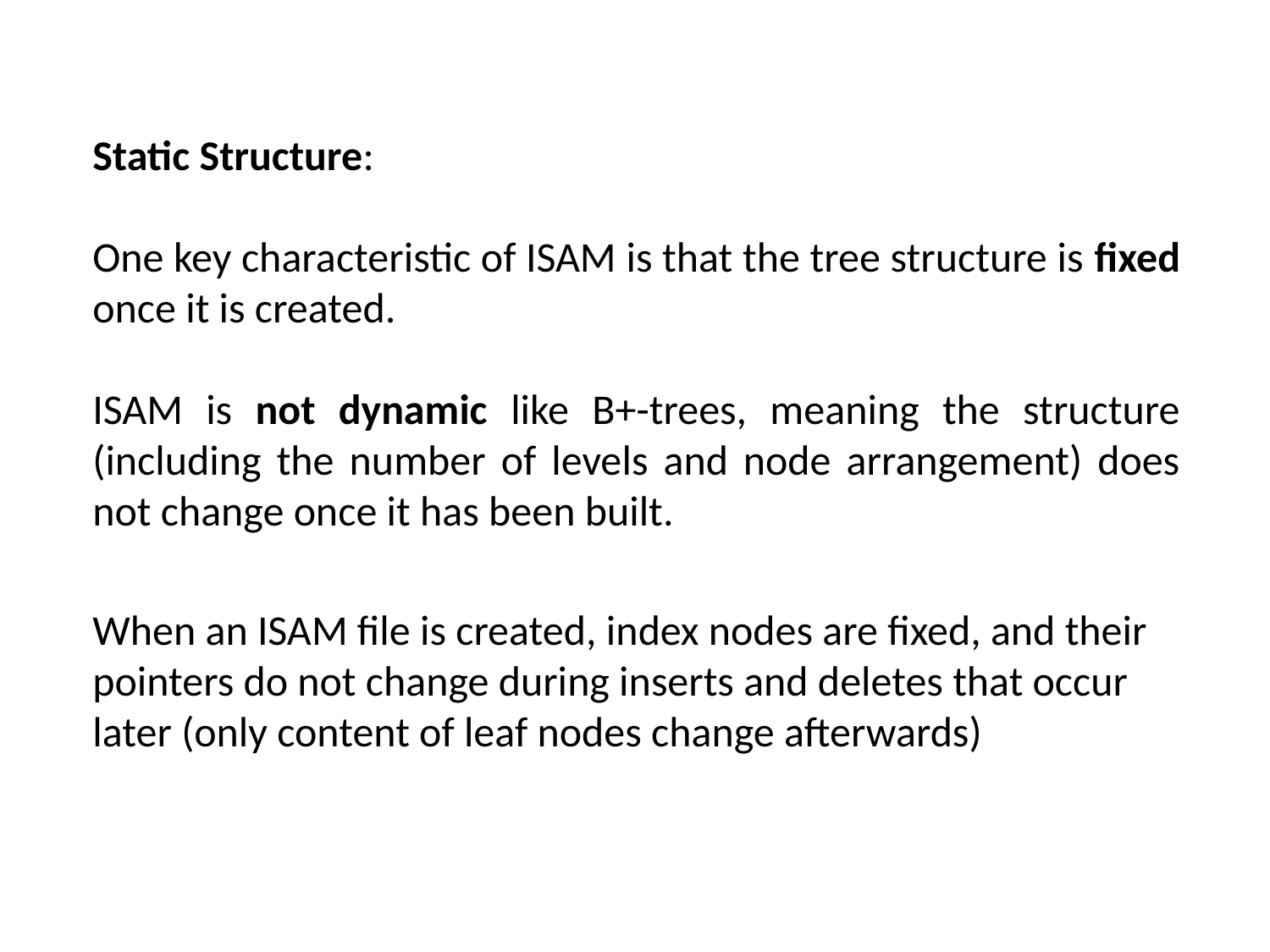

Static Structure:

One key characteristic of ISAM is that the tree structure is fixed once it is created.

ISAM is not dynamic like B+-trees, meaning the structure (including the number of levels and node arrangement) does not change once it has been built.
When an ISAM file is created, index nodes are fixed, and their pointers do not change during inserts and deletes that occur later (only content of leaf nodes change afterwards)